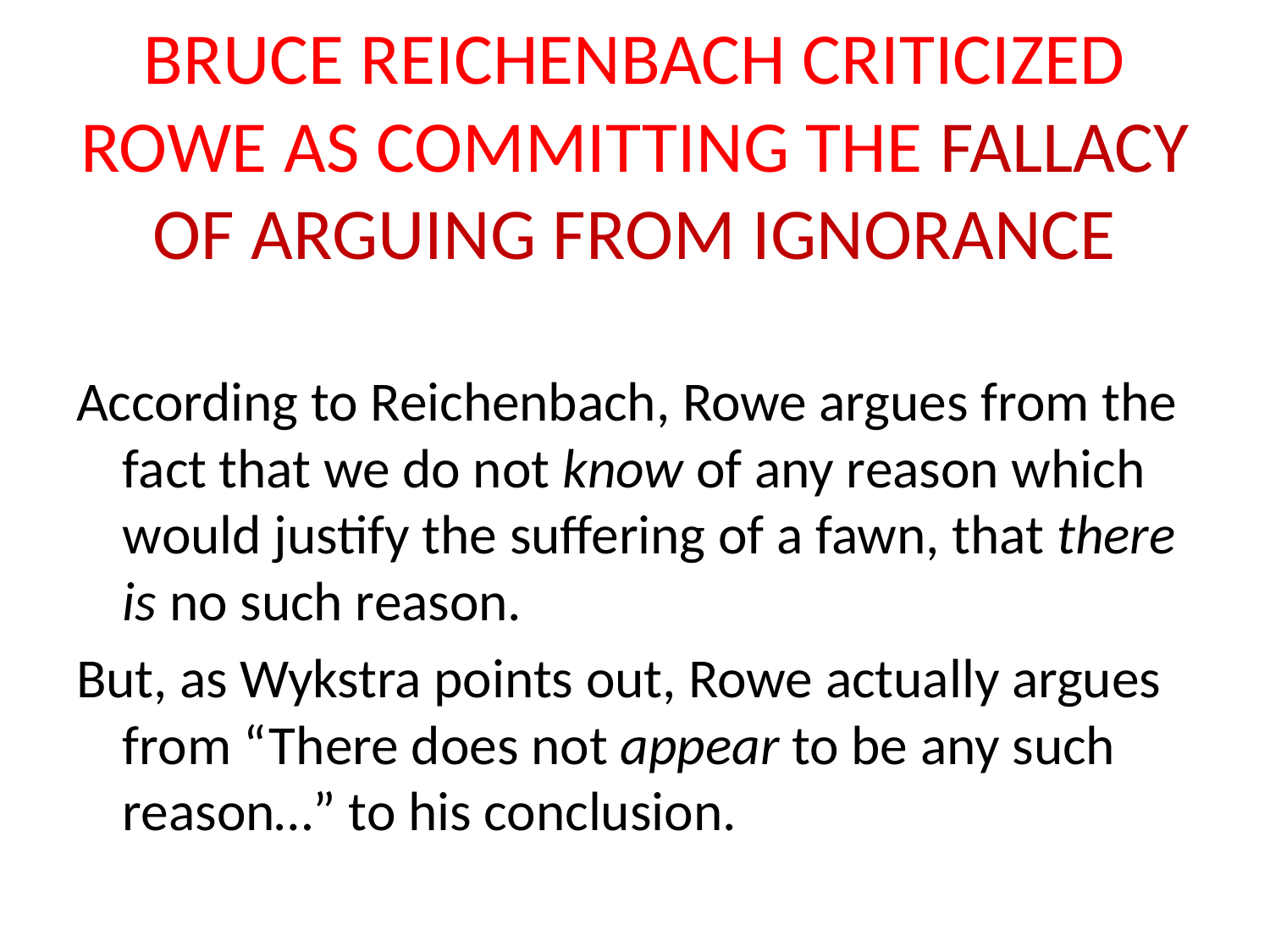

# BRUCE REICHENBACH CRITICIZED ROWE AS COMMITTING THE FALLACY OF ARGUING FROM IGNORANCE
According to Reichenbach, Rowe argues from the fact that we do not know of any reason which would justify the suffering of a fawn, that there is no such reason.
But, as Wykstra points out, Rowe actually argues from “There does not appear to be any such reason…” to his conclusion.